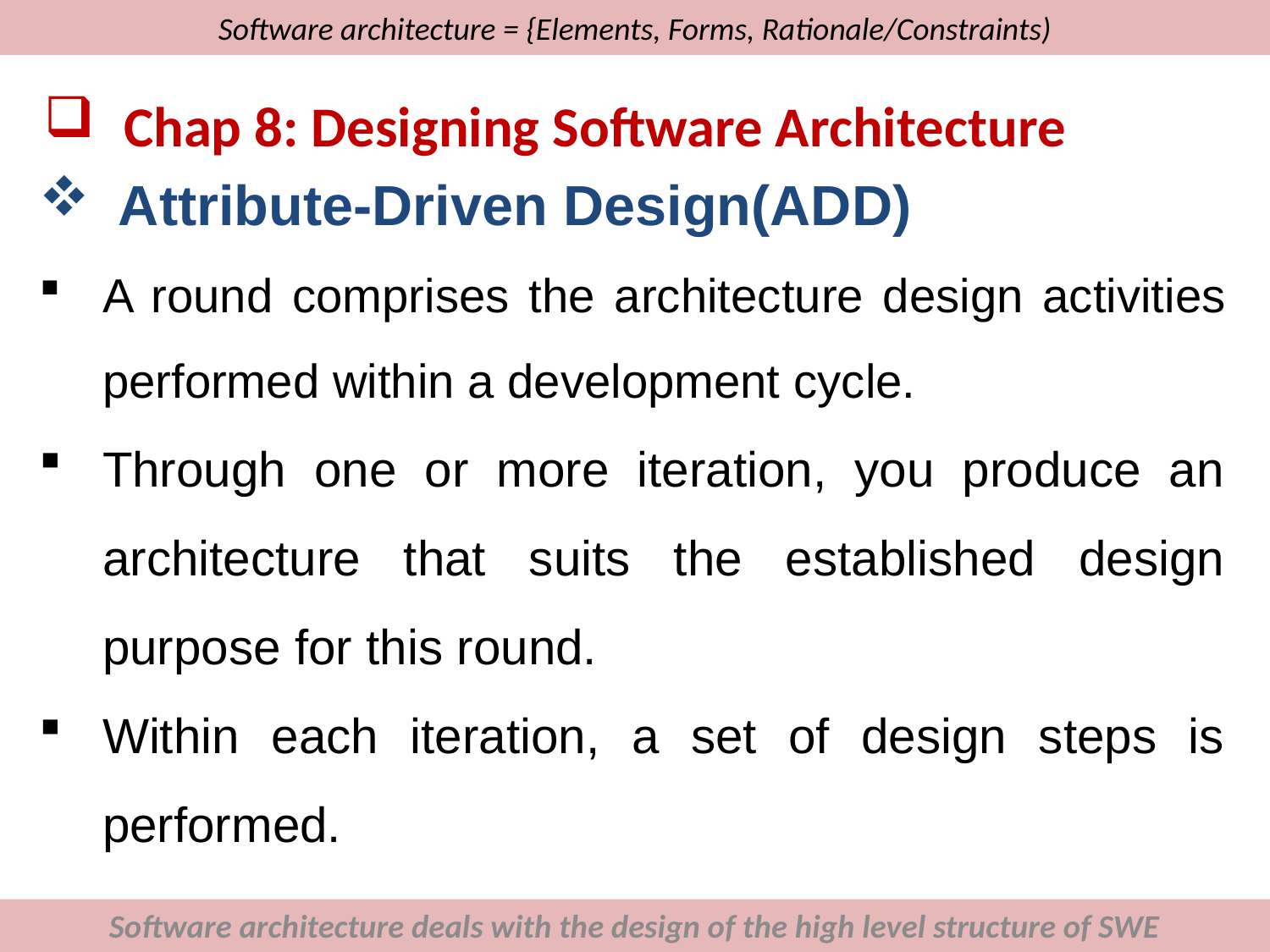

# Software architecture = {Elements, Forms, Rationale/Constraints)
Chap 8: Designing Software Architecture
Attribute-Driven Design(ADD)
A round comprises the architecture design activities performed within a development cycle.
Through one or more iteration, you produce an architecture that suits the established design purpose for this round.
Within each iteration, a set of design steps is performed.

Software architecture deals with the design of the high level structure of SWE